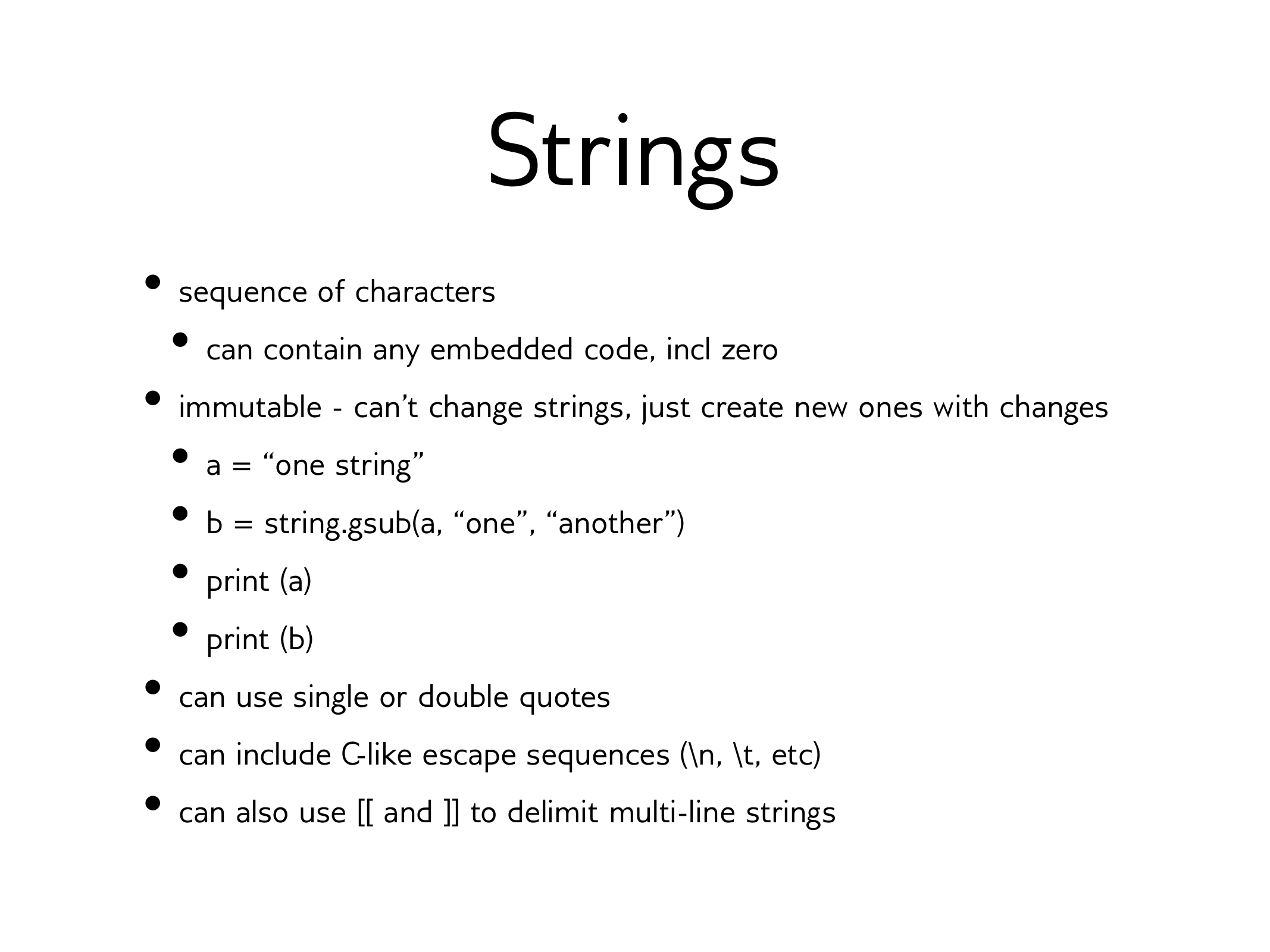

# Strings
sequence of characters
can contain any embedded code, incl zero
immutable - can’t change strings, just create new ones with changes
a = “one string”
b = string.gsub(a, “one”, “another”)
print (a)
print (b)
can use single or double quotes
can include C-like escape sequences (\n, \t, etc)
can also use [[ and ]] to delimit multi-line strings